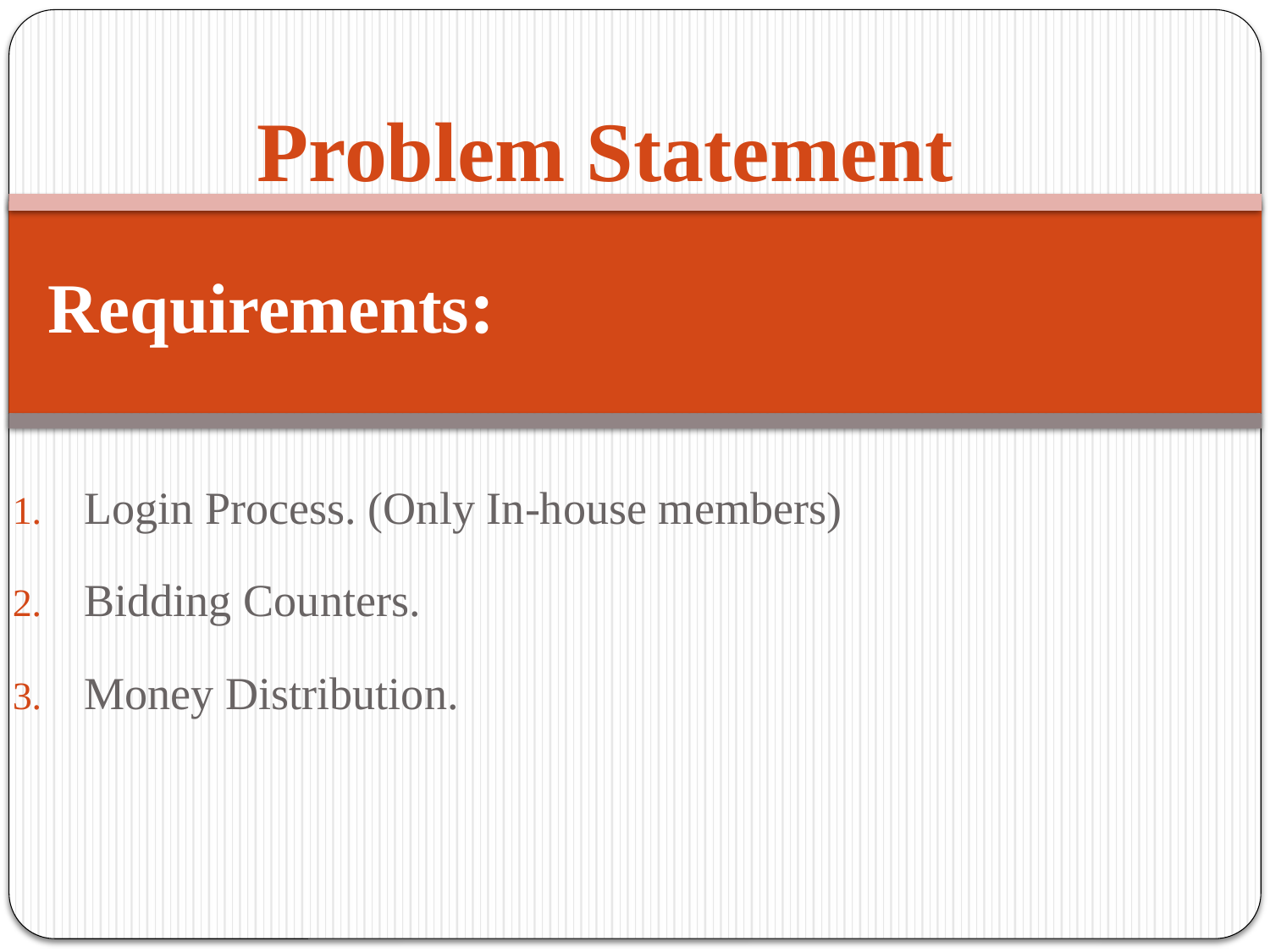

Problem Statement
# Requirements:
Login Process. (Only In-house members)
Bidding Counters.
Money Distribution.